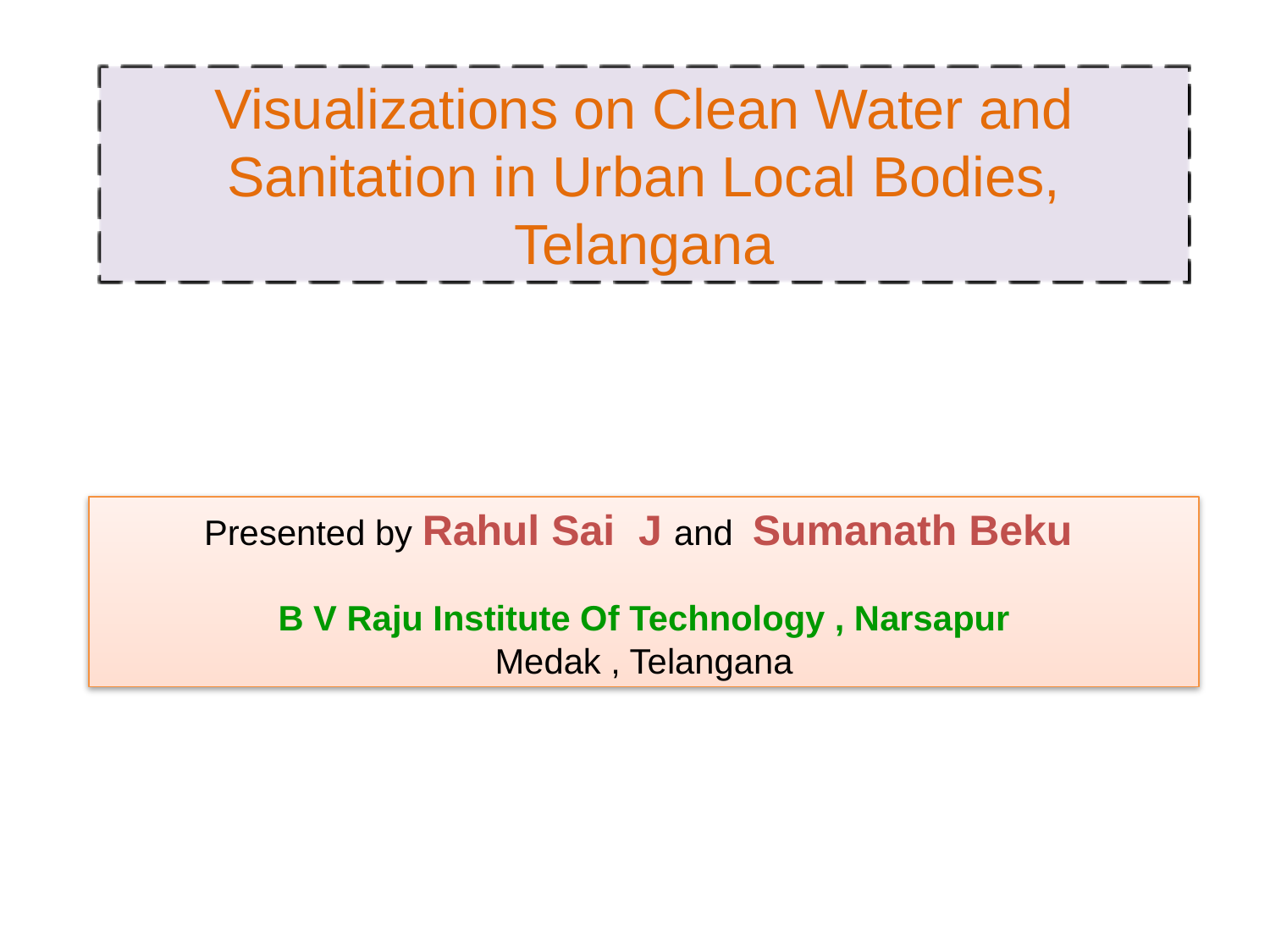

Visualizations on Clean Water and Sanitation in Urban Local Bodies, Telangana
Presented by Rahul Sai  J and  Sumanath Beku

B V Raju Institute Of Technology , Narsapur
Medak , Telangana